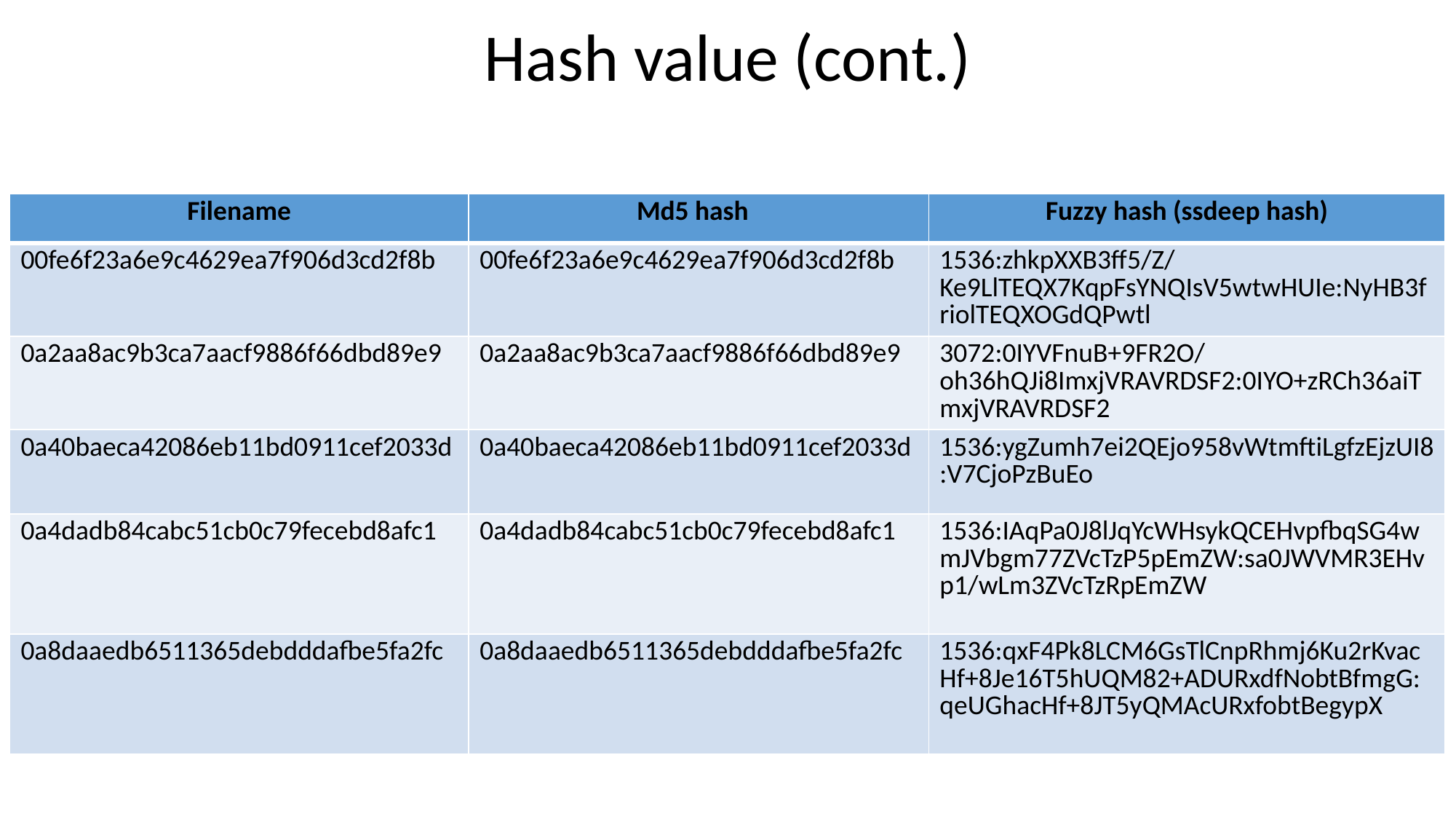

# Hash value (cont.)
| Filename | Md5 hash | Fuzzy hash (ssdeep hash) |
| --- | --- | --- |
| 00fe6f23a6e9c4629ea7f906d3cd2f8b | 00fe6f23a6e9c4629ea7f906d3cd2f8b | 1536:zhkpXXB3ff5/Z/Ke9LlTEQX7KqpFsYNQIsV5wtwHUIe:NyHB3friolTEQXOGdQPwtl |
| 0a2aa8ac9b3ca7aacf9886f66dbd89e9 | 0a2aa8ac9b3ca7aacf9886f66dbd89e9 | 3072:0IYVFnuB+9FR2O/oh36hQJi8ImxjVRAVRDSF2:0IYO+zRCh36aiTmxjVRAVRDSF2 |
| 0a40baeca42086eb11bd0911cef2033d | 0a40baeca42086eb11bd0911cef2033d | 1536:ygZumh7ei2QEjo958vWtmftiLgfzEjzUI8:V7CjoPzBuEo |
| 0a4dadb84cabc51cb0c79fecebd8afc1 | 0a4dadb84cabc51cb0c79fecebd8afc1 | 1536:IAqPa0J8lJqYcWHsykQCEHvpfbqSG4wmJVbgm77ZVcTzP5pEmZW:sa0JWVMR3EHvp1/wLm3ZVcTzRpEmZW |
| 0a8daaedb6511365debdddafbe5fa2fc | 0a8daaedb6511365debdddafbe5fa2fc | 1536:qxF4Pk8LCM6GsTlCnpRhmj6Ku2rKvacHf+8Je16T5hUQM82+ADURxdfNobtBfmgG:qeUGhacHf+8JT5yQMAcURxfobtBegypX |